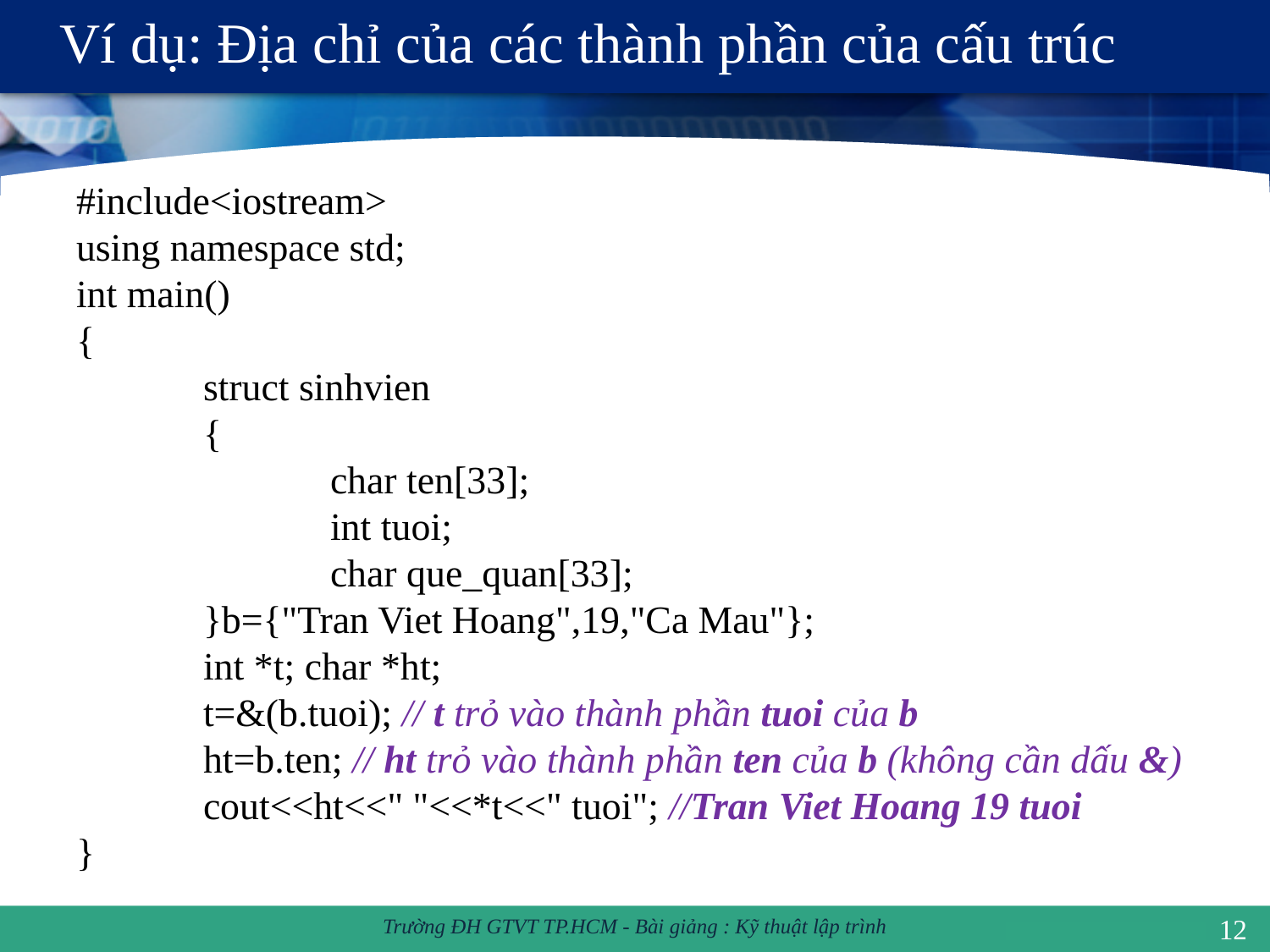

# Ví dụ: Địa chỉ của các thành phần của cấu trúc
#include<iostream>
using namespace std;
int main()
{
	struct sinhvien
	{
		char ten[33];
		int tuoi;
		char que_quan[33];
	}b={"Tran Viet Hoang",19,"Ca Mau"};
	int *t; char *ht;
	t=&(b.tuoi); // t trỏ vào thành phần tuoi của b
	ht=b.ten; // ht trỏ vào thành phần ten của b (không cần dấu &)
	cout<<ht<<" "<<*t<<" tuoi"; //Tran Viet Hoang 19 tuoi
}
12
Trường ĐH GTVT TP.HCM - Bài giảng : Kỹ thuật lập trình